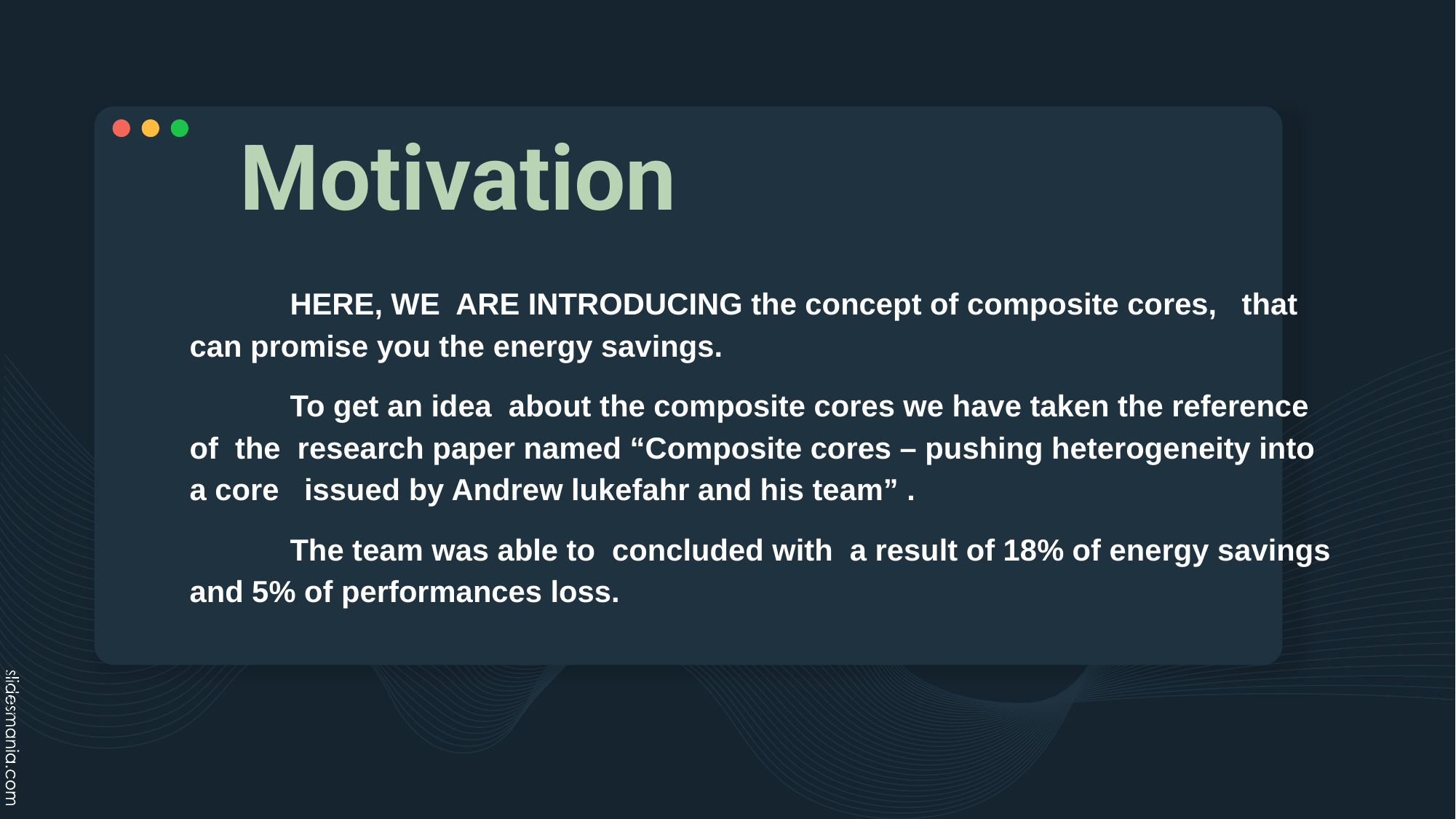

# Motivation
            HERE, WE  ARE INTRODUCING the concept of composite cores,   that can promise you the energy savings.
            To get an idea  about the composite cores we have taken the reference of  the  research paper named “Composite cores – pushing heterogeneity into a core   issued by Andrew lukefahr and his team” .
            The team was able to  concluded with  a result of 18% of energy savings and 5% of performances loss.